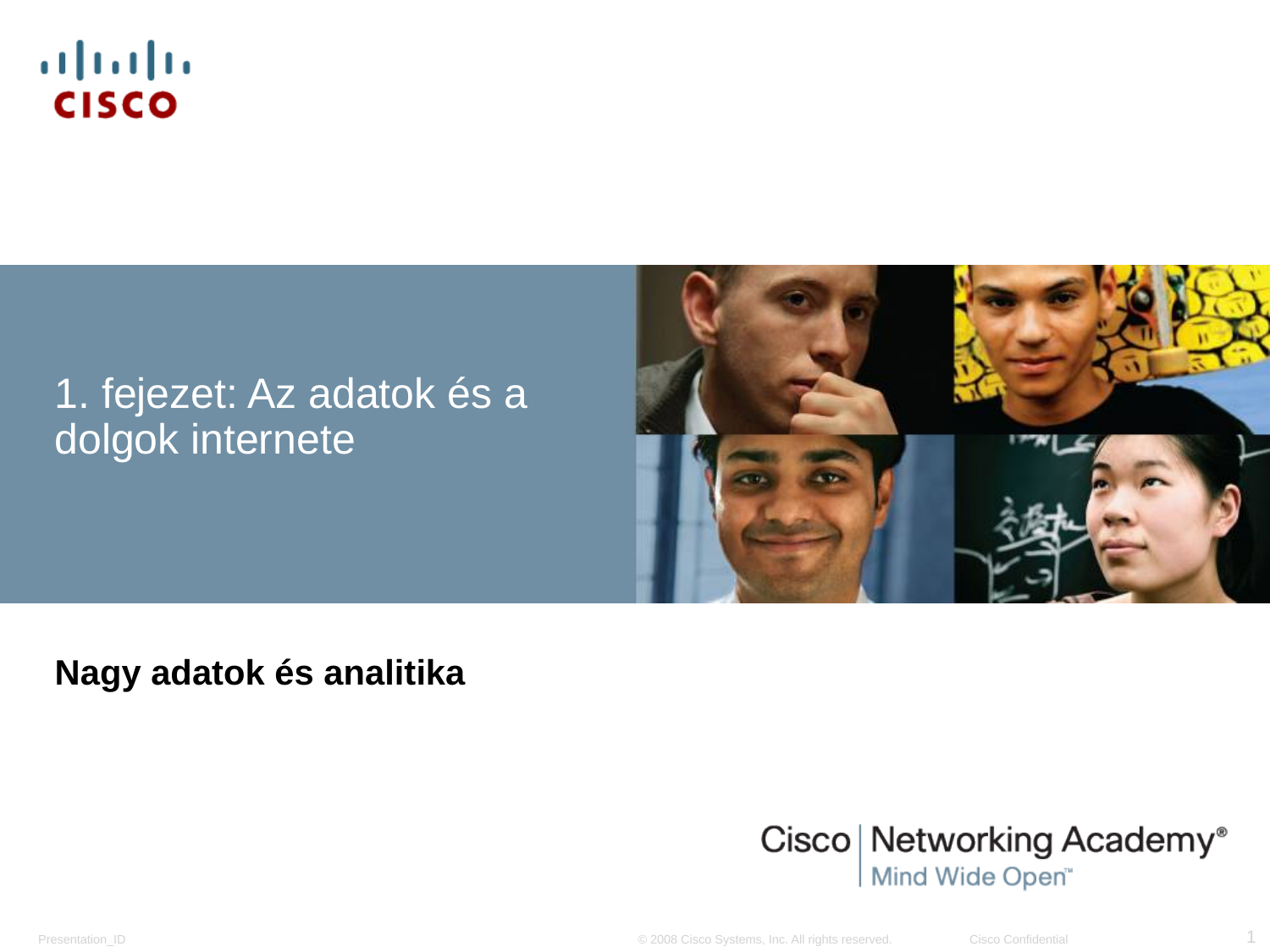

# 1. fejezet: Az adatok és a dolgok internete
Nagy adatok és analitika